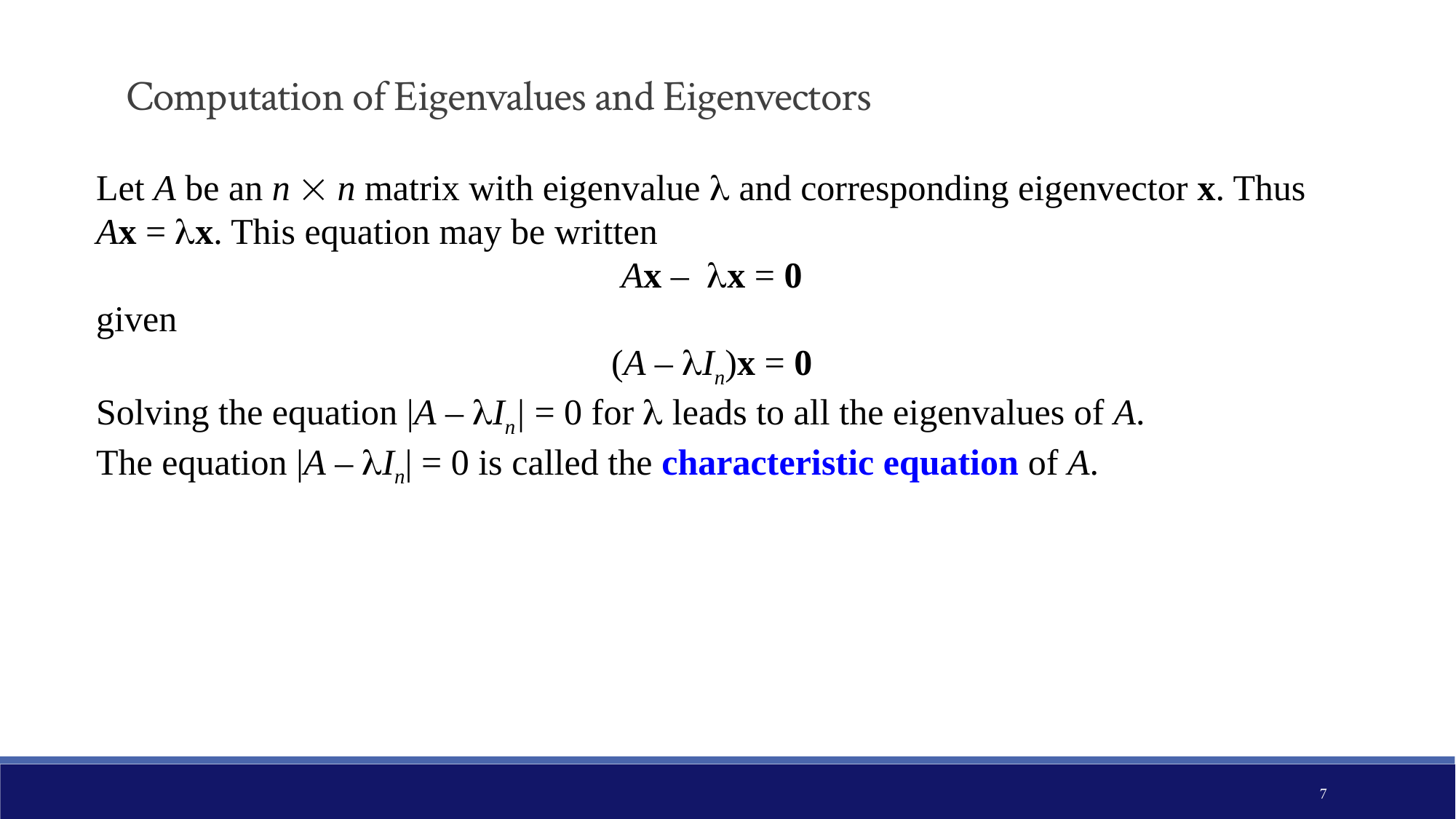

Computation of Eigenvalues and Eigenvectors
Let A be an n × n matrix with eigenvalue λ and corresponding eigenvector x. Thus Ax = λx. This equation may be written
Ax –  λx = 0
given
(A – λIn)x = 0
Solving the equation |A – λIn| = 0 for λ leads to all the eigenvalues of A.
The equation |A – λIn| = 0 is called the characteristic equation of A.
7